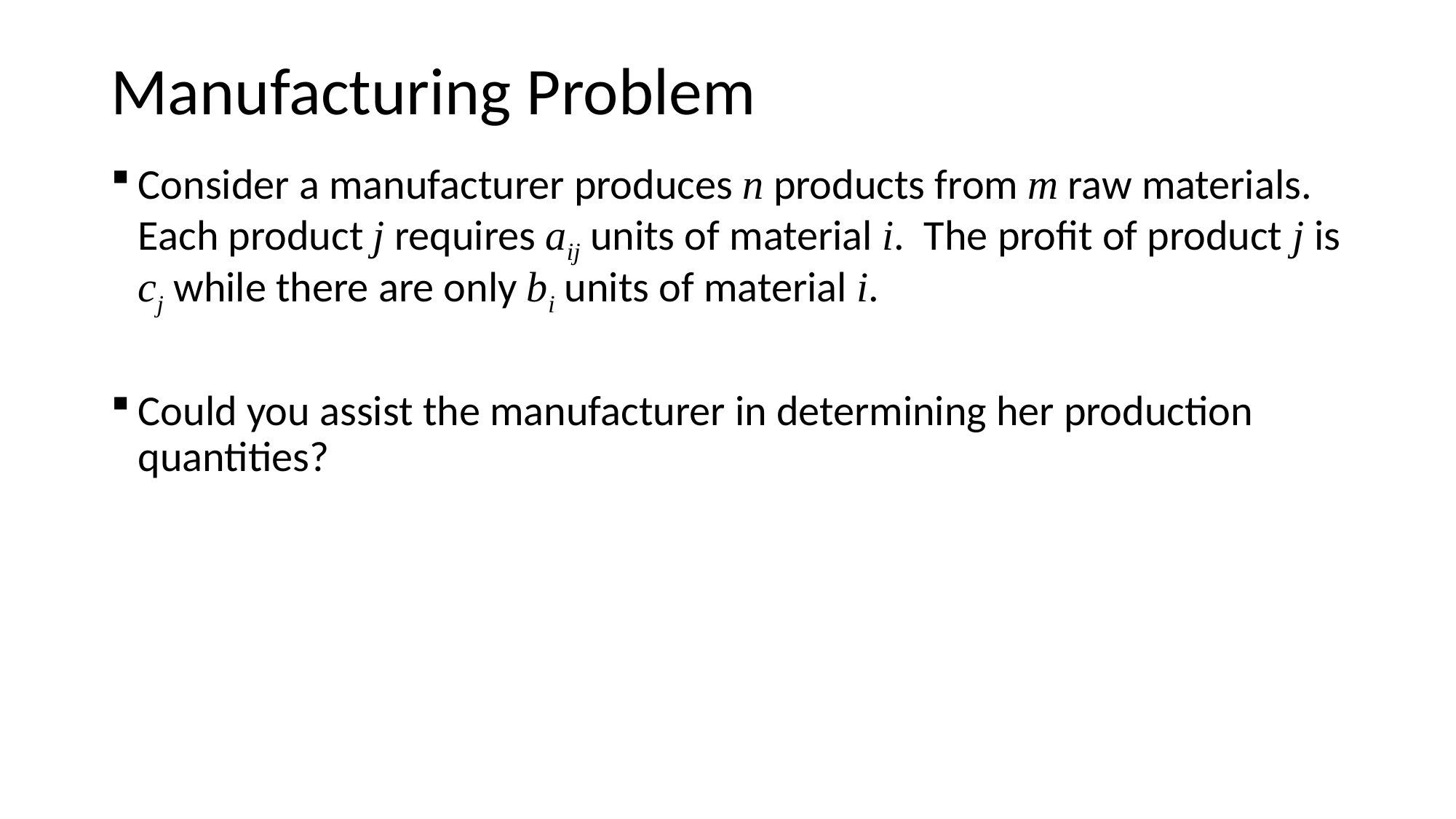

# Manufacturing Problem
Consider a manufacturer produces n products from m raw materials. Each product j requires aij units of material i.  The profit of product j is cj while there are only bi units of material i.

Could you assist the manufacturer in determining her production quantities?